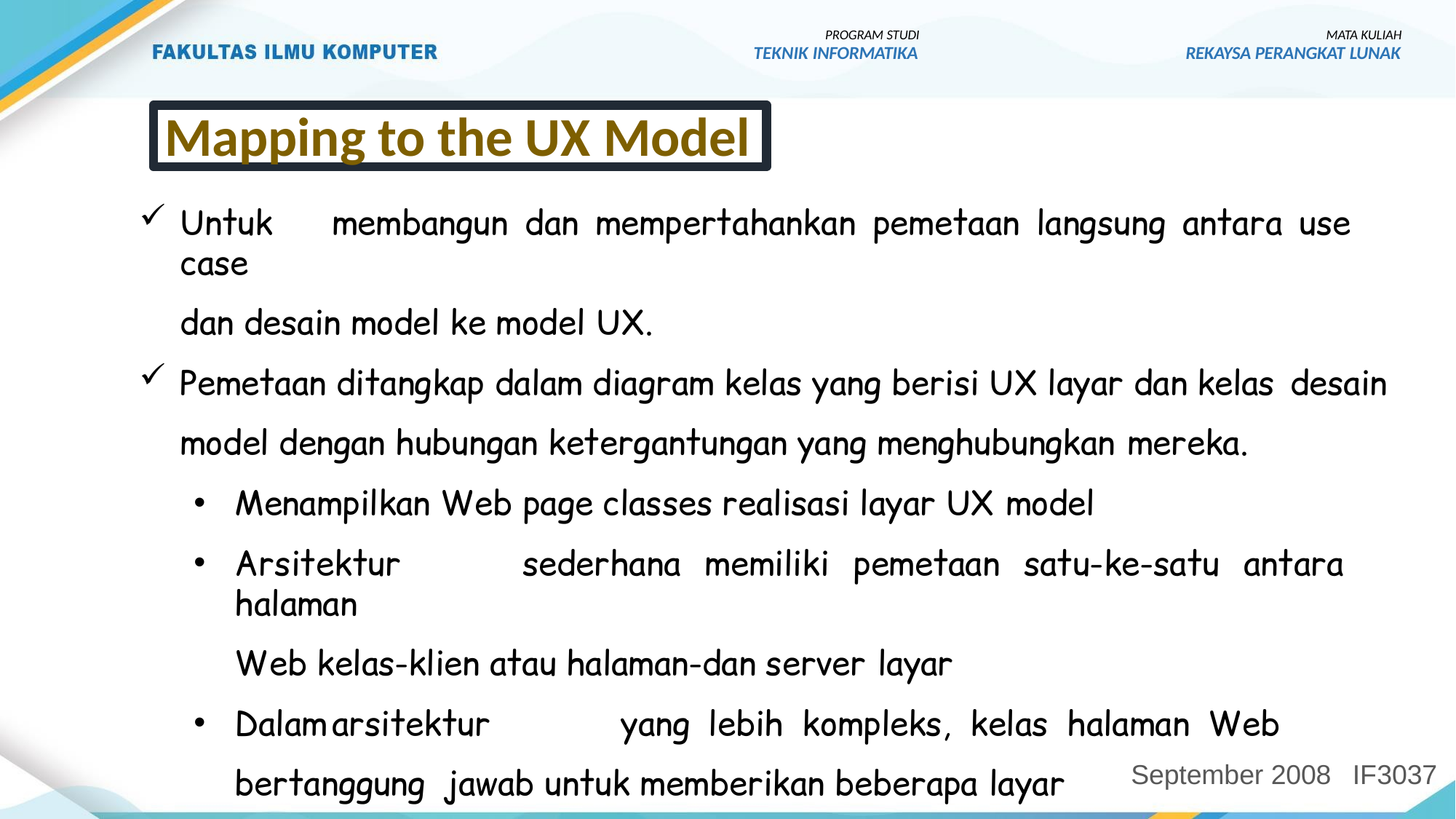

PROGRAM STUDI
TEKNIK INFORMATIKA
MATA KULIAH
REKAYSA PERANGKAT LUNAK
Mapping to the UX Model
Untuk	membangun	dan	mempertahankan	pemetaan	langsung	antara	use	case
dan desain model ke model UX.
Pemetaan ditangkap dalam diagram kelas yang berisi UX layar dan kelas desain
model dengan hubungan ketergantungan yang menghubungkan mereka.
Menampilkan Web page classes realisasi layar UX model
Arsitektur	sederhana	memiliki	pemetaan	satu-ke-satu	antara	halaman
Web kelas-klien atau halaman-dan server layar
Dalam	arsitektur	yang	lebih	kompleks,	kelas	halaman	Web	bertanggung  jawab untuk memberikan beberapa layar
September 2008
IF3037